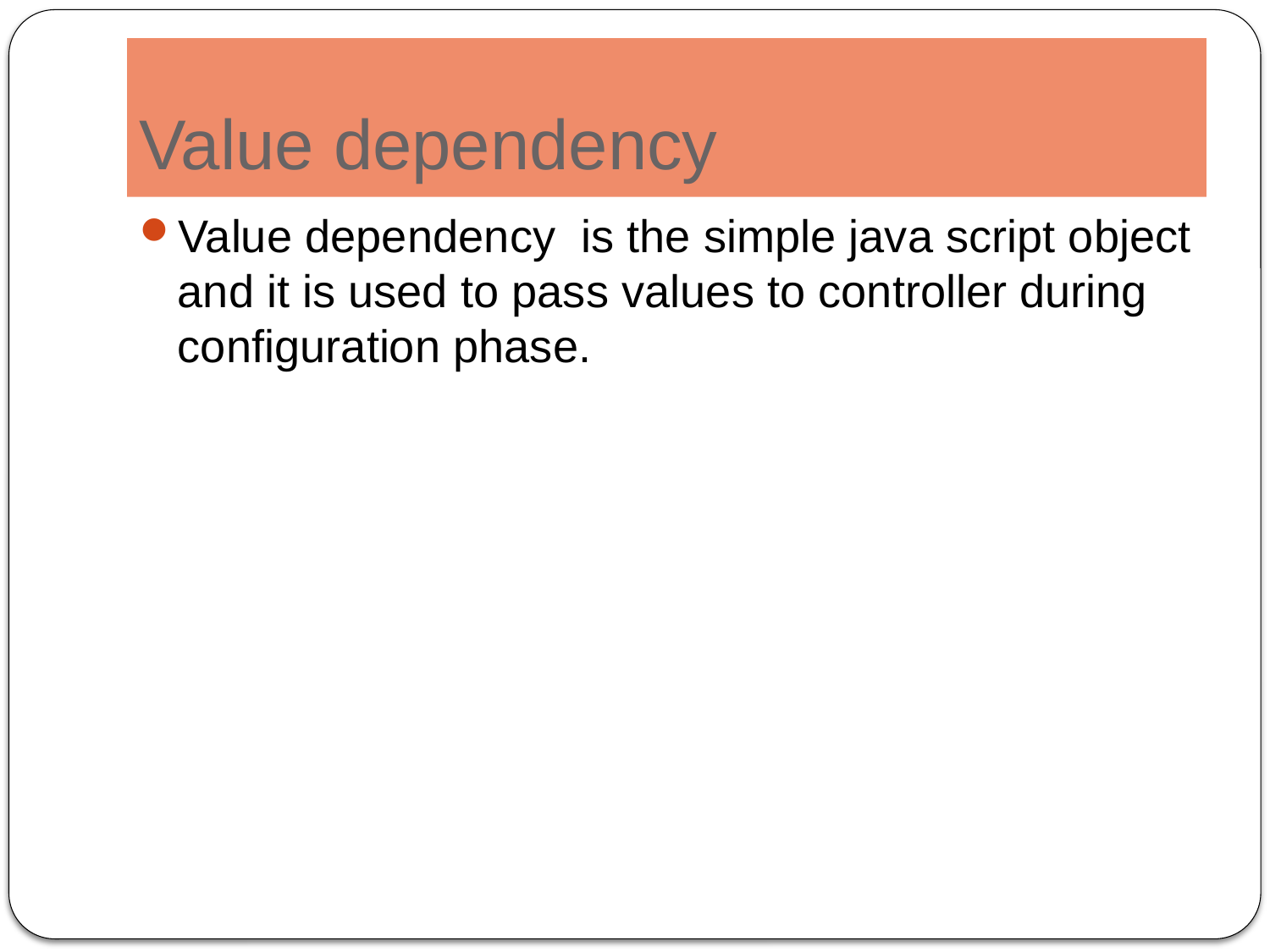

# Value dependency
Value dependency  is the simple java script object and it is used to pass values to controller during configuration phase.